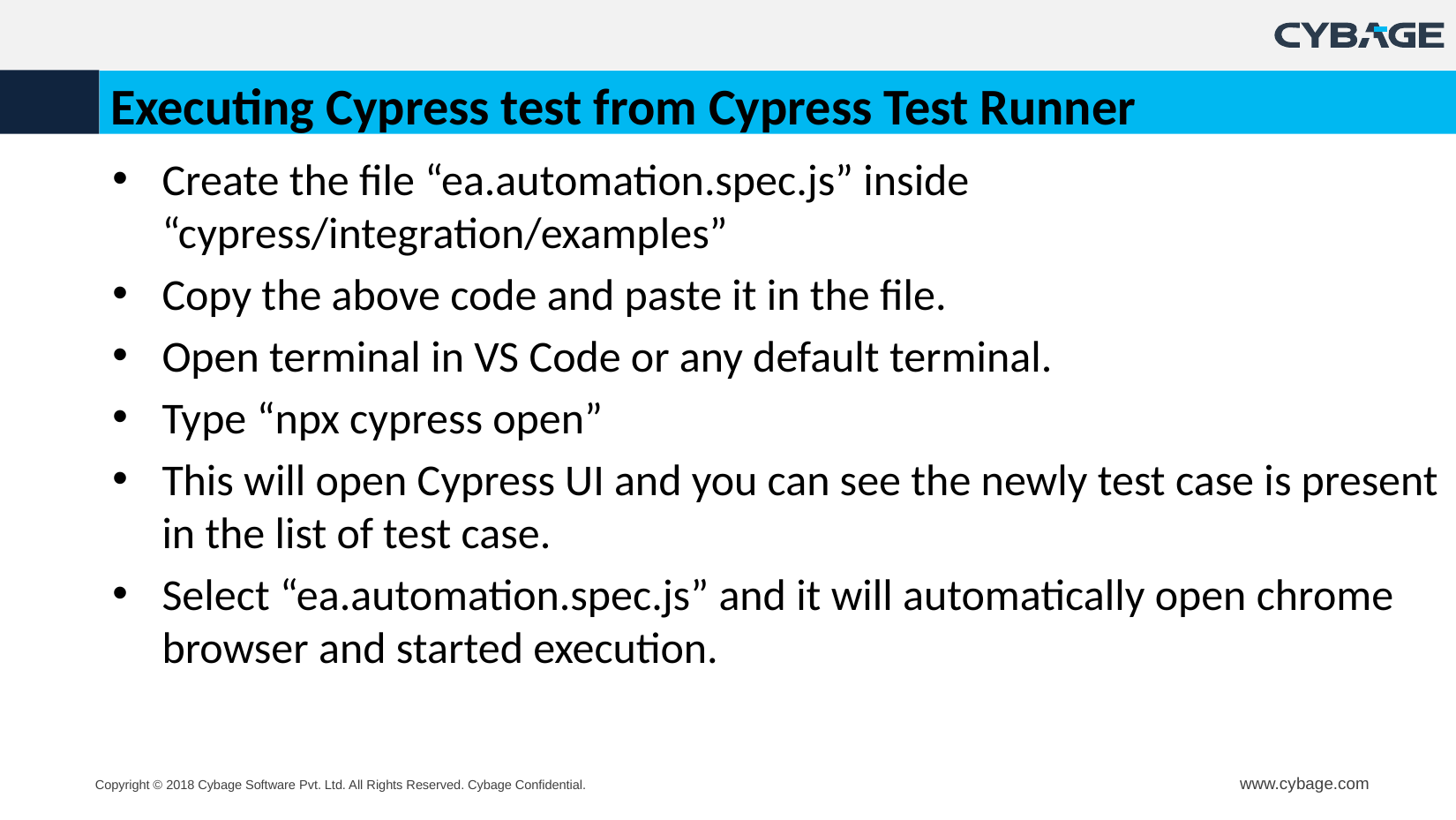

# Executing Cypress test from Cypress Test Runner
Create the file “ea.automation.spec.js” inside “cypress/integration/examples”
Copy the above code and paste it in the file.
Open terminal in VS Code or any default terminal.
Type “npx cypress open”
This will open Cypress UI and you can see the newly test case is present in the list of test case.
Select “ea.automation.spec.js” and it will automatically open chrome browser and started execution.